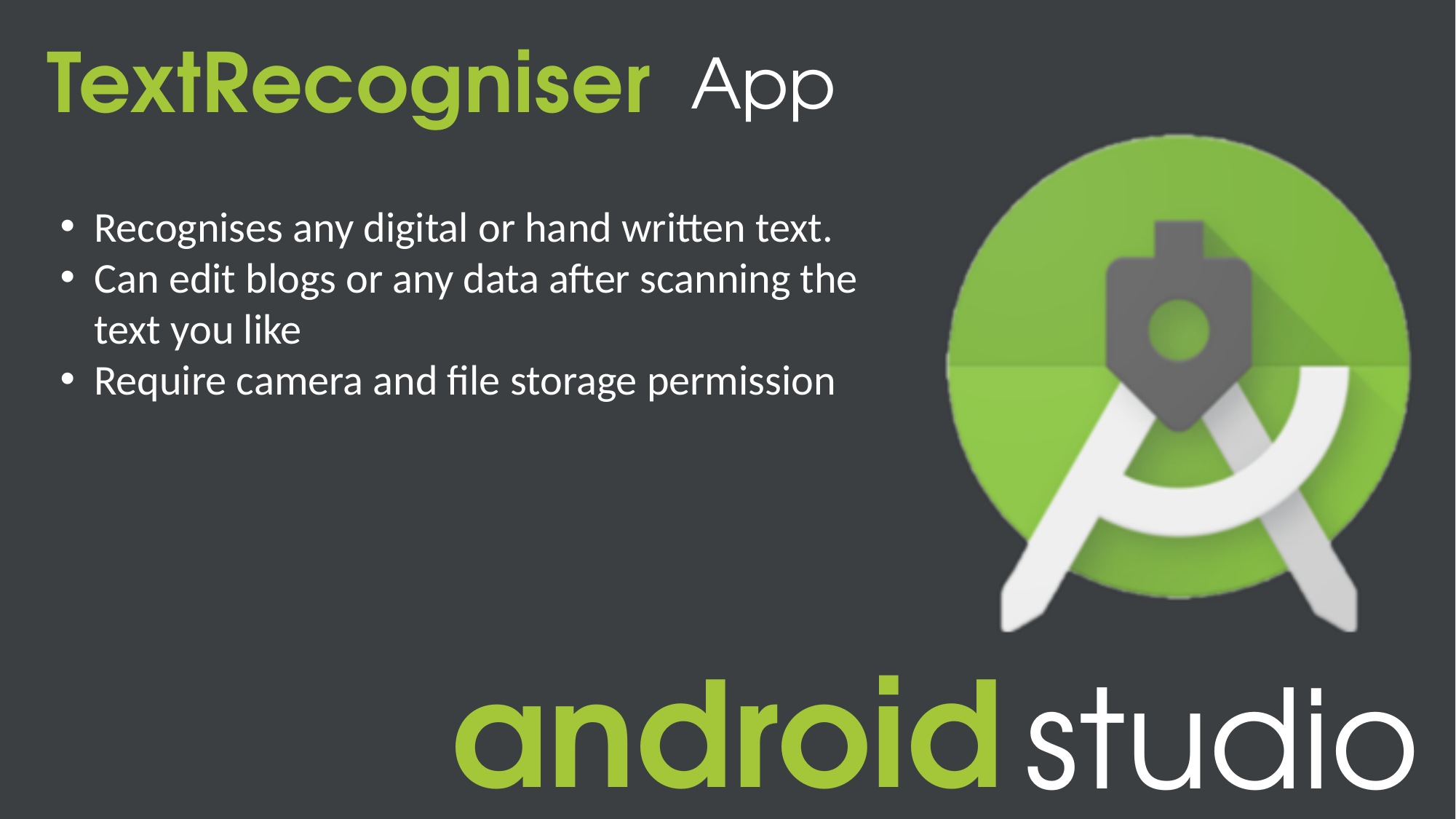

TextRecogniser
# App
Recognises any digital or hand written text.
Can edit blogs or any data after scanning the text you like
Require camera and file storage permission

android
studio